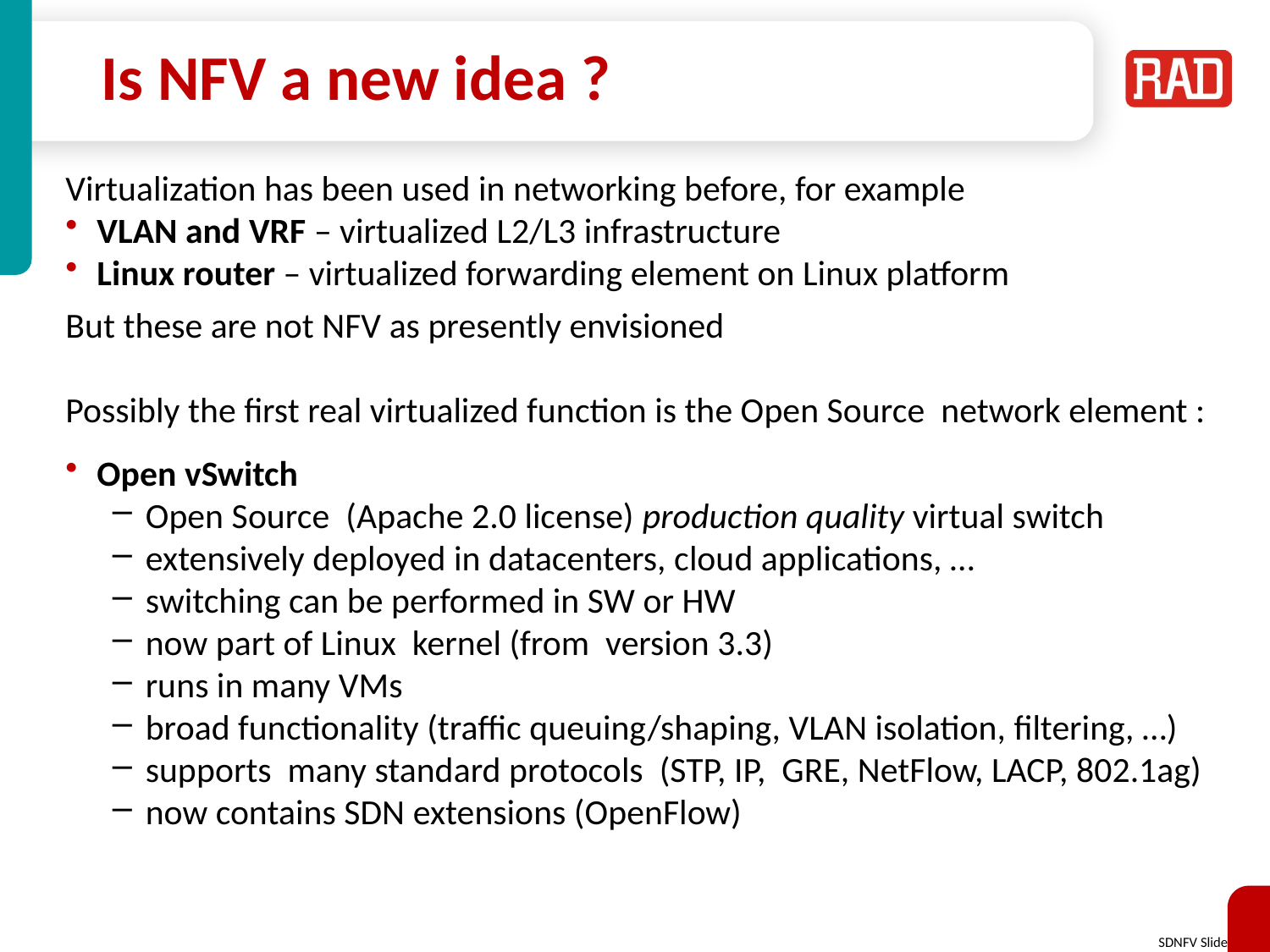

# Is NFV a new idea ?
Virtualization has been used in networking before, for example
VLAN and VRF – virtualized L2/L3 infrastructure
Linux router – virtualized forwarding element on Linux platform
But these are not NFV as presently envisioned
Possibly the first real virtualized function is the Open Source  network element :
Open vSwitch
Open Source  (Apache 2.0 license) production quality virtual switch
extensively deployed in datacenters, cloud applications, …
switching can be performed in SW or HW
now part of Linux  kernel (from  version 3.3)
runs in many VMs
broad functionality (traffic queuing/shaping, VLAN isolation, filtering, …)
supports  many standard protocols  (STP, IP,  GRE, NetFlow, LACP, 802.1ag)
now contains SDN extensions (OpenFlow)